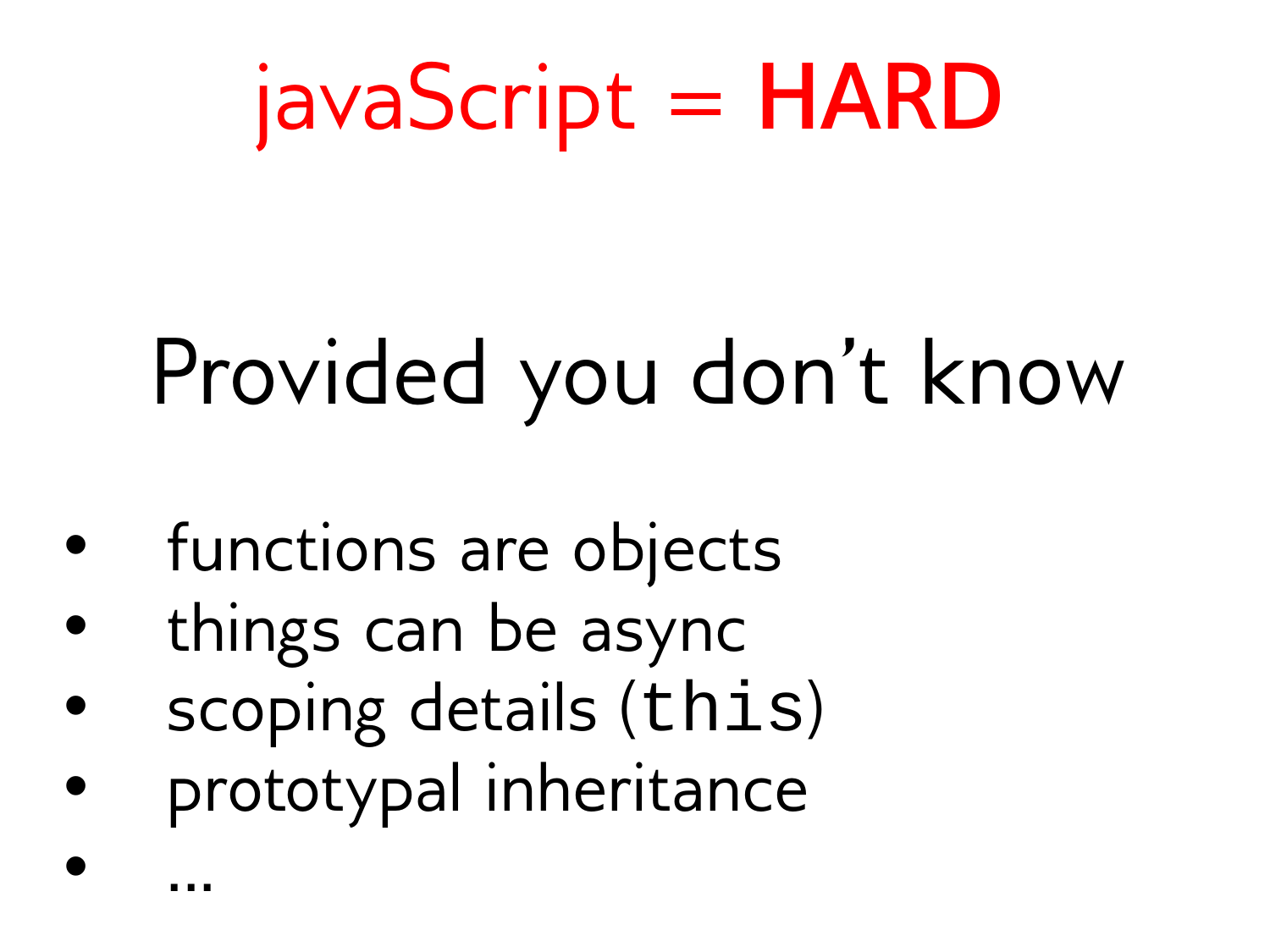

javaScript = HARD
Provided you don’t know

functions are objects
things can be async
scoping details (this)
prototypal inheritance
...